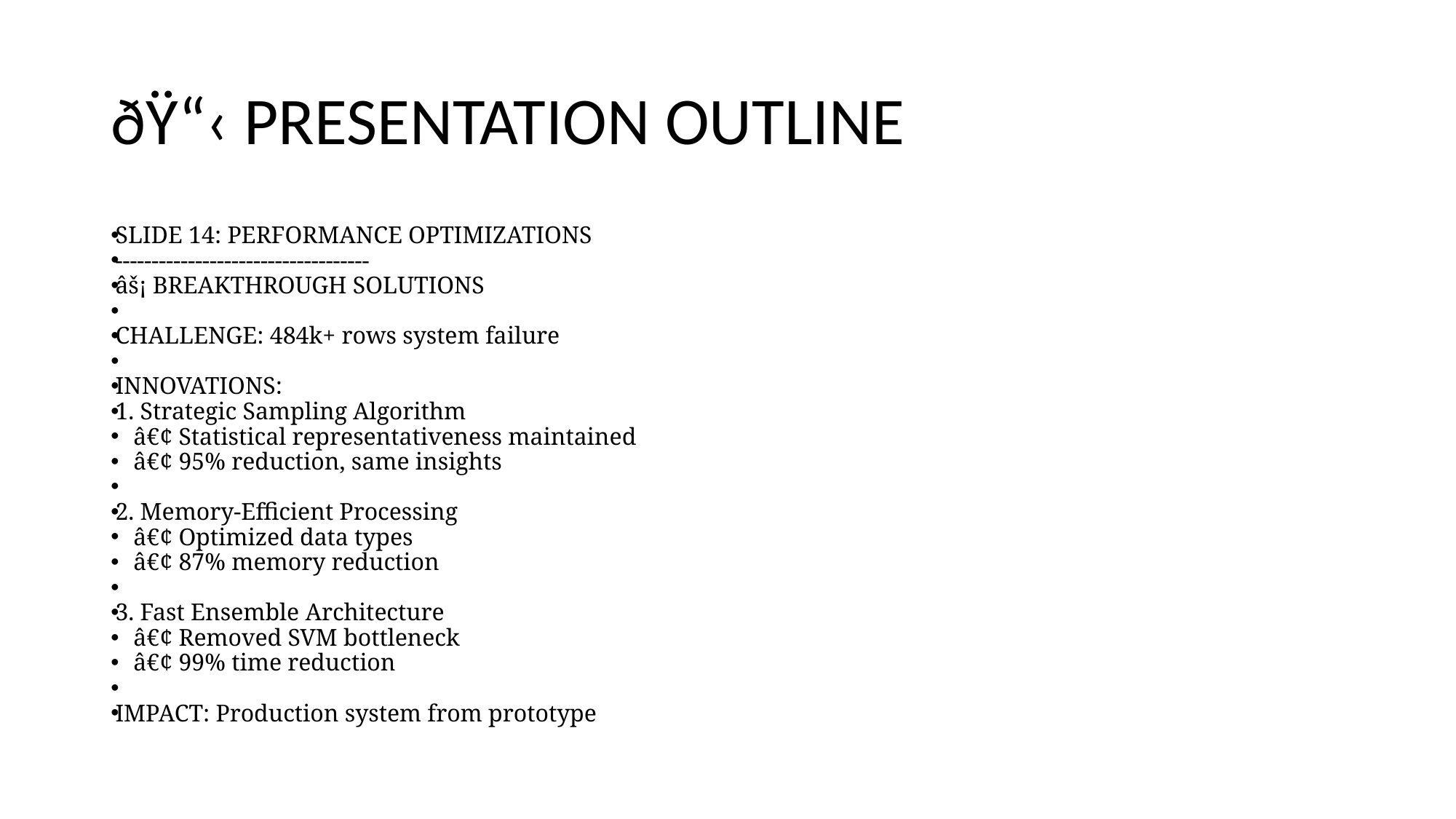

# ðŸ“‹ PRESENTATION OUTLINE
SLIDE 14: PERFORMANCE OPTIMIZATIONS
-----------------------------------
âš¡ BREAKTHROUGH SOLUTIONS

CHALLENGE: 484k+ rows system failure

INNOVATIONS:
1. Strategic Sampling Algorithm
   â€¢ Statistical representativeness maintained
   â€¢ 95% reduction, same insights

2. Memory-Efficient Processing
   â€¢ Optimized data types
   â€¢ 87% memory reduction

3. Fast Ensemble Architecture
   â€¢ Removed SVM bottleneck
   â€¢ 99% time reduction

IMPACT: Production system from prototype